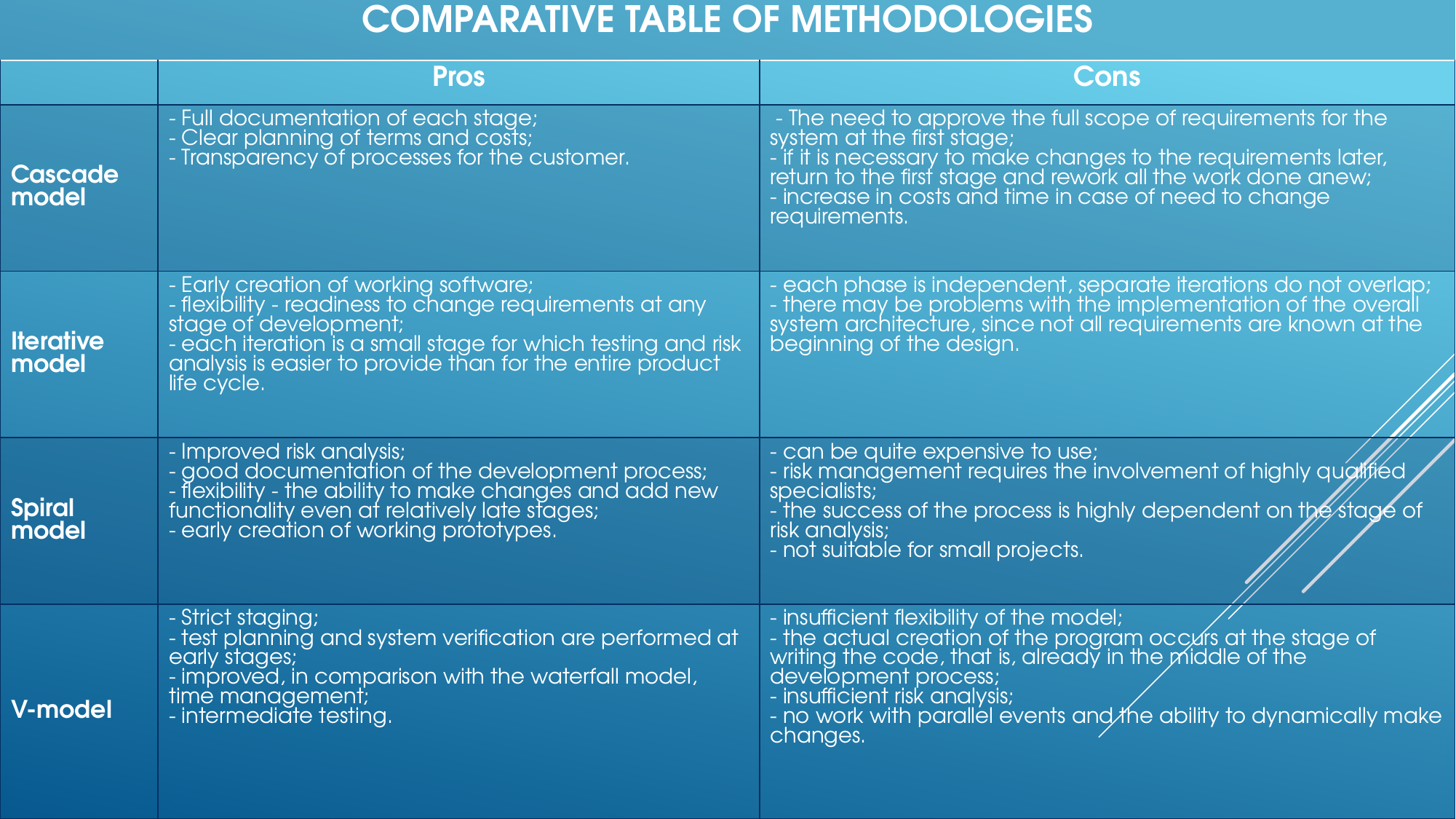

| COMPARATIVE TABLE OF METHODOLOGIES |  |  |
| --- | --- | --- |
|  | Pros | Cons |
| Cascade model | - Full documentation of each stage; - Clear planning of terms and costs; - Transparency of processes for the customer. | - The need to approve the full scope of requirements for the system at the first stage; - if it is necessary to make changes to the requirements later, return to the first stage and rework all the work done anew; - increase in costs and time in case of need to change requirements. |
| Iterative model | - Early creation of working software; - flexibility - readiness to change requirements at any stage of development; - each iteration is a small stage for which testing and risk analysis is easier to provide than for the entire product life cycle. | - each phase is independent, separate iterations do not overlap; - there may be problems with the implementation of the overall system architecture, since not all requirements are known at the beginning of the design. |
| Spiral model | - Improved risk analysis; - good documentation of the development process; - flexibility - the ability to make changes and add new functionality even at relatively late stages; - early creation of working prototypes. | - can be quite expensive to use; - risk management requires the involvement of highly qualified specialists; - the success of the process is highly dependent on the stage of risk analysis; - not suitable for small projects. |
| V-model | - Strict staging; - test planning and system verification are performed at early stages; - improved, in comparison with the waterfall model, time management; - intermediate testing. | - insufficient flexibility of the model; - the actual creation of the program occurs at the stage of writing the code, that is, already in the middle of the development process; - insufficient risk analysis; - no work with parallel events and the ability to dynamically make changes. |